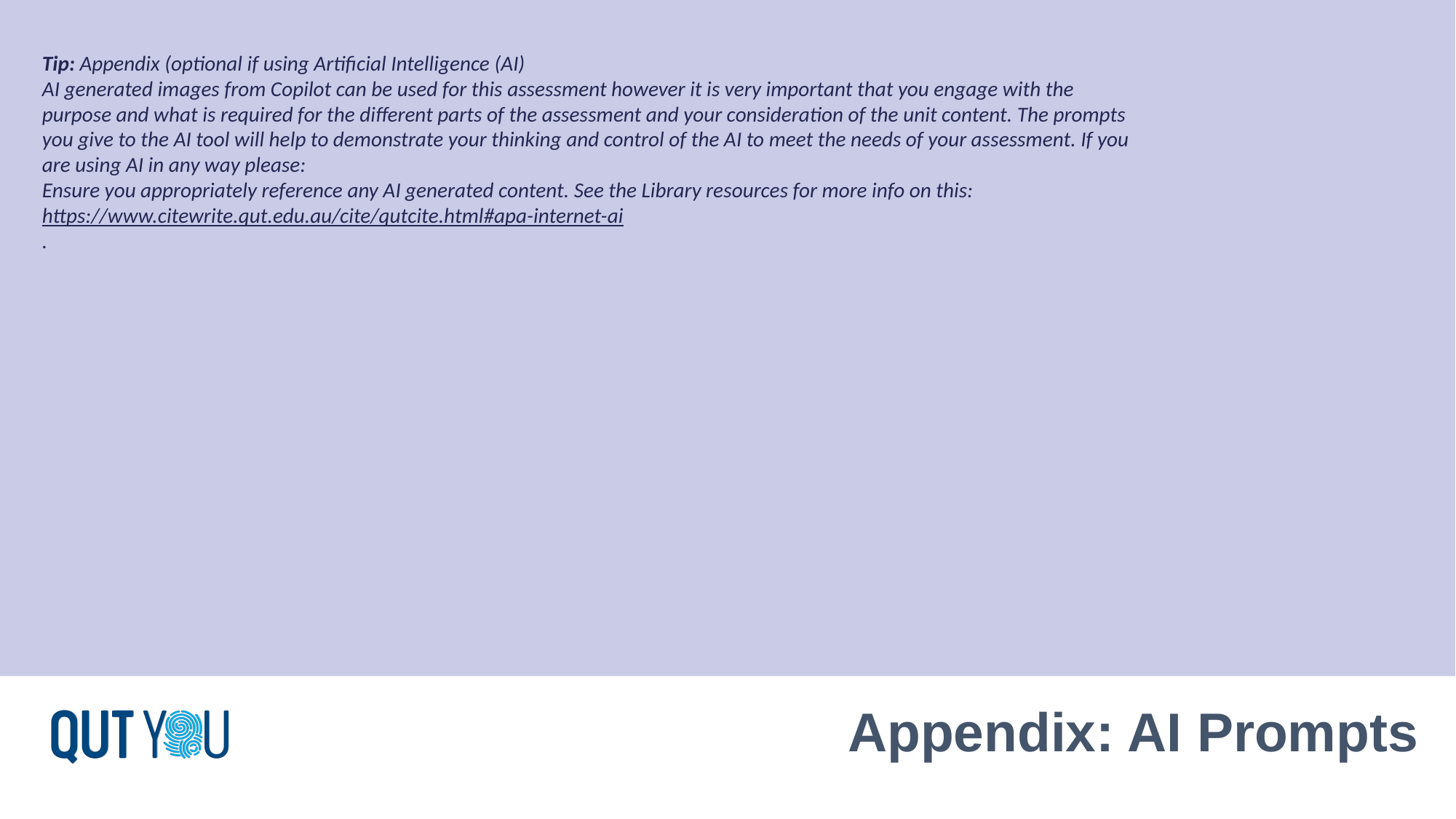

Tip: Appendix (optional if using Artificial Intelligence (AI)
AI generated images from Copilot can be used for this assessment however it is very important that you engage with the purpose and what is required for the different parts of the assessment and your consideration of the unit content. The prompts you give to the AI tool will help to demonstrate your thinking and control of the AI to meet the needs of your assessment. If you are using AI in any way please:
Ensure you appropriately reference any AI generated content. See the Library resources for more info on this: https://www.citewrite.qut.edu.au/cite/qutcite.html#apa-internet-ai
.
Appendix: AI Prompts